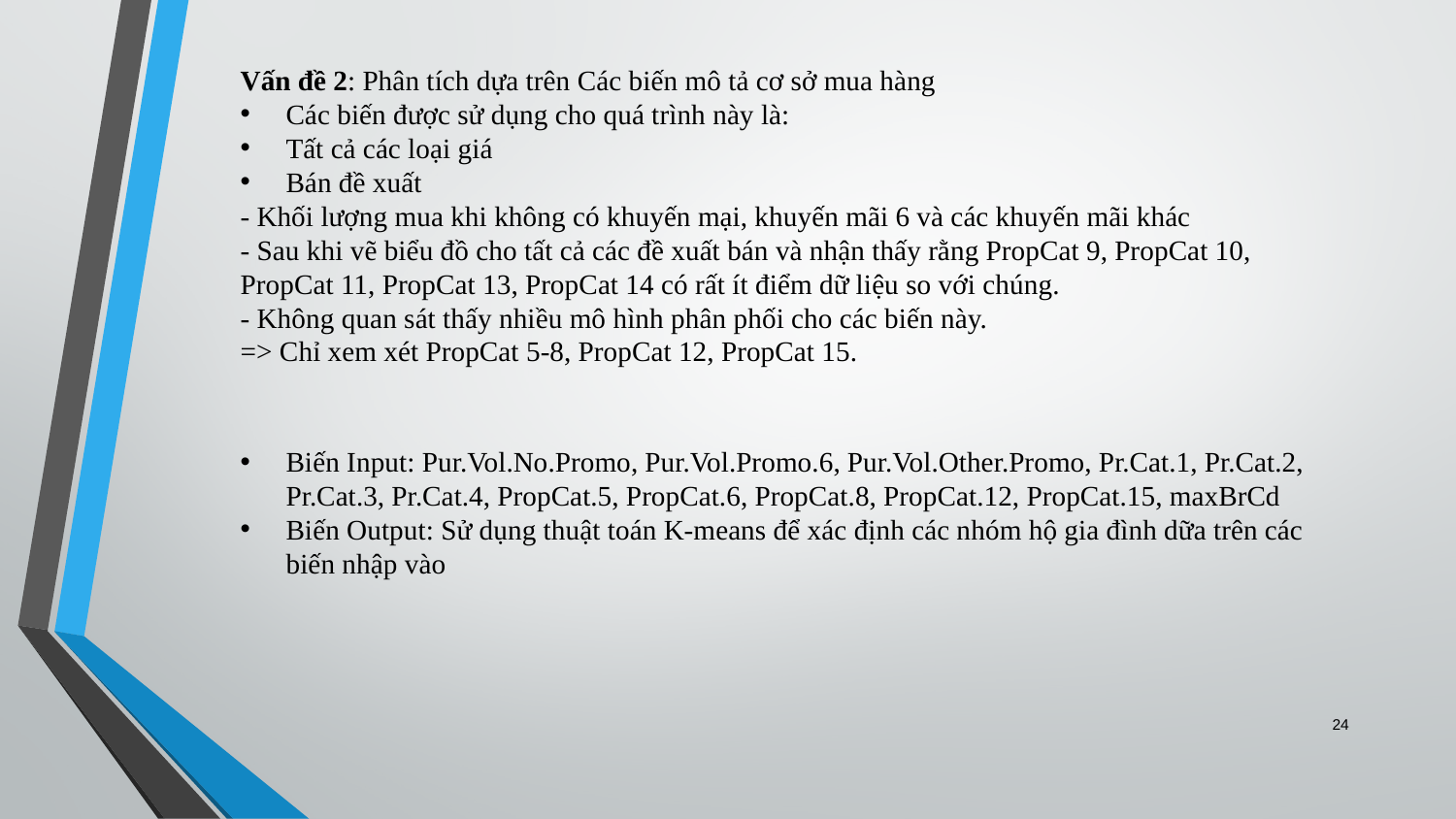

Vấn đề 2: Phân tích dựa trên Các biến mô tả cơ sở mua hàng
Các biến được sử dụng cho quá trình này là:
Tất cả các loại giá
Bán đề xuất
- Khối lượng mua khi không có khuyến mại, khuyến mãi 6 và các khuyến mãi khác
- Sau khi vẽ biểu đồ cho tất cả các đề xuất bán và nhận thấy rằng PropCat 9, PropCat 10, PropCat 11, PropCat 13, PropCat 14 có rất ít điểm dữ liệu so với chúng.
- Không quan sát thấy nhiều mô hình phân phối cho các biến này.
=> Chỉ xem xét PropCat 5-8, PropCat 12, PropCat 15.
Biến Input: Pur.Vol.No.Promo, Pur.Vol.Promo.6, Pur.Vol.Other.Promo, Pr.Cat.1, Pr.Cat.2, Pr.Cat.3, Pr.Cat.4, PropCat.5, PropCat.6, PropCat.8, PropCat.12, PropCat.15, maxBrCd
Biến Output: Sử dụng thuật toán K-means để xác định các nhóm hộ gia đình dữa trên các biến nhập vào

24